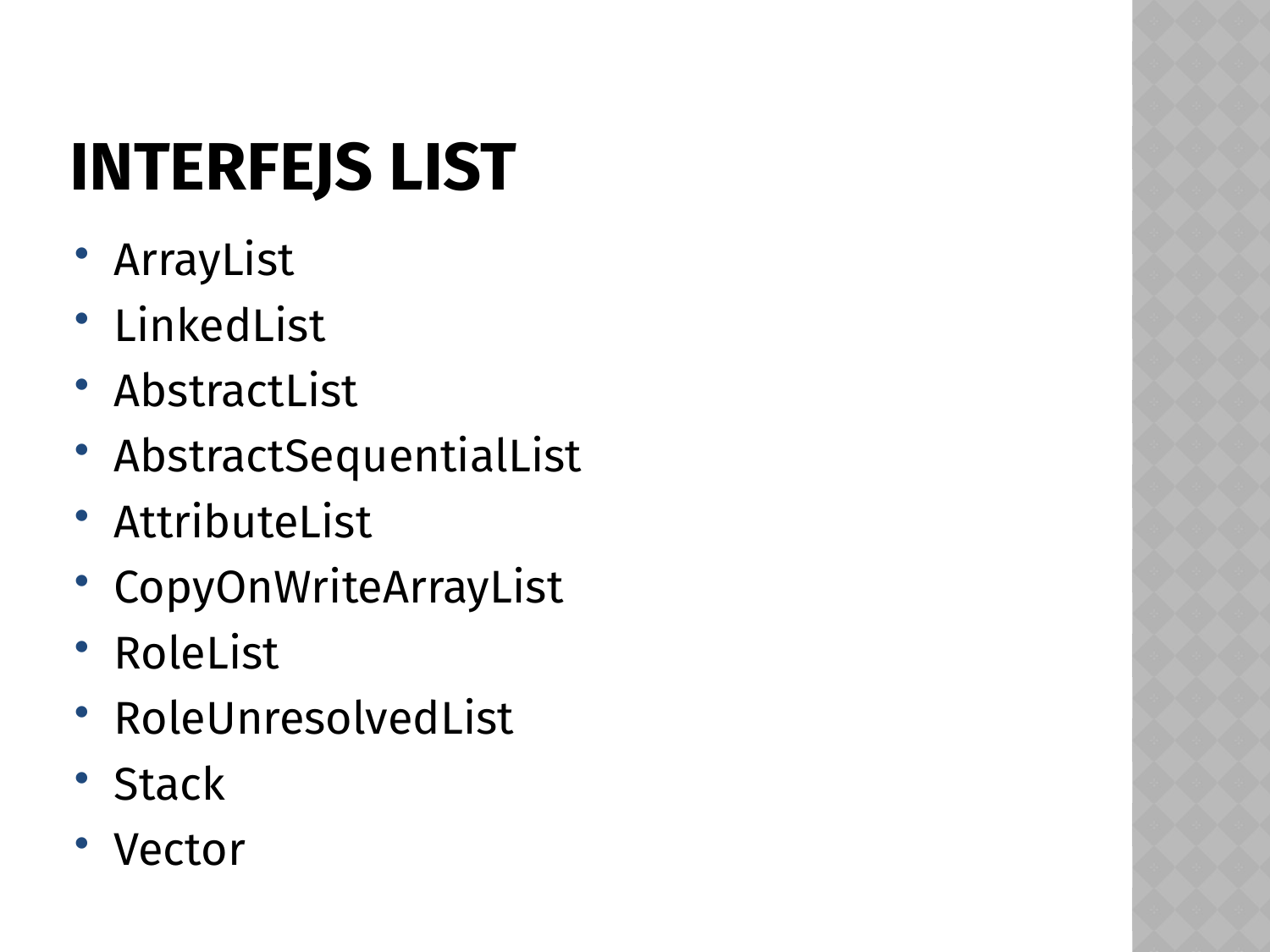

# Interfejs List
ArrayList
LinkedList
AbstractList
AbstractSequentialList
AttributeList
CopyOnWriteArrayList
RoleList
RoleUnresolvedList
Stack
Vector